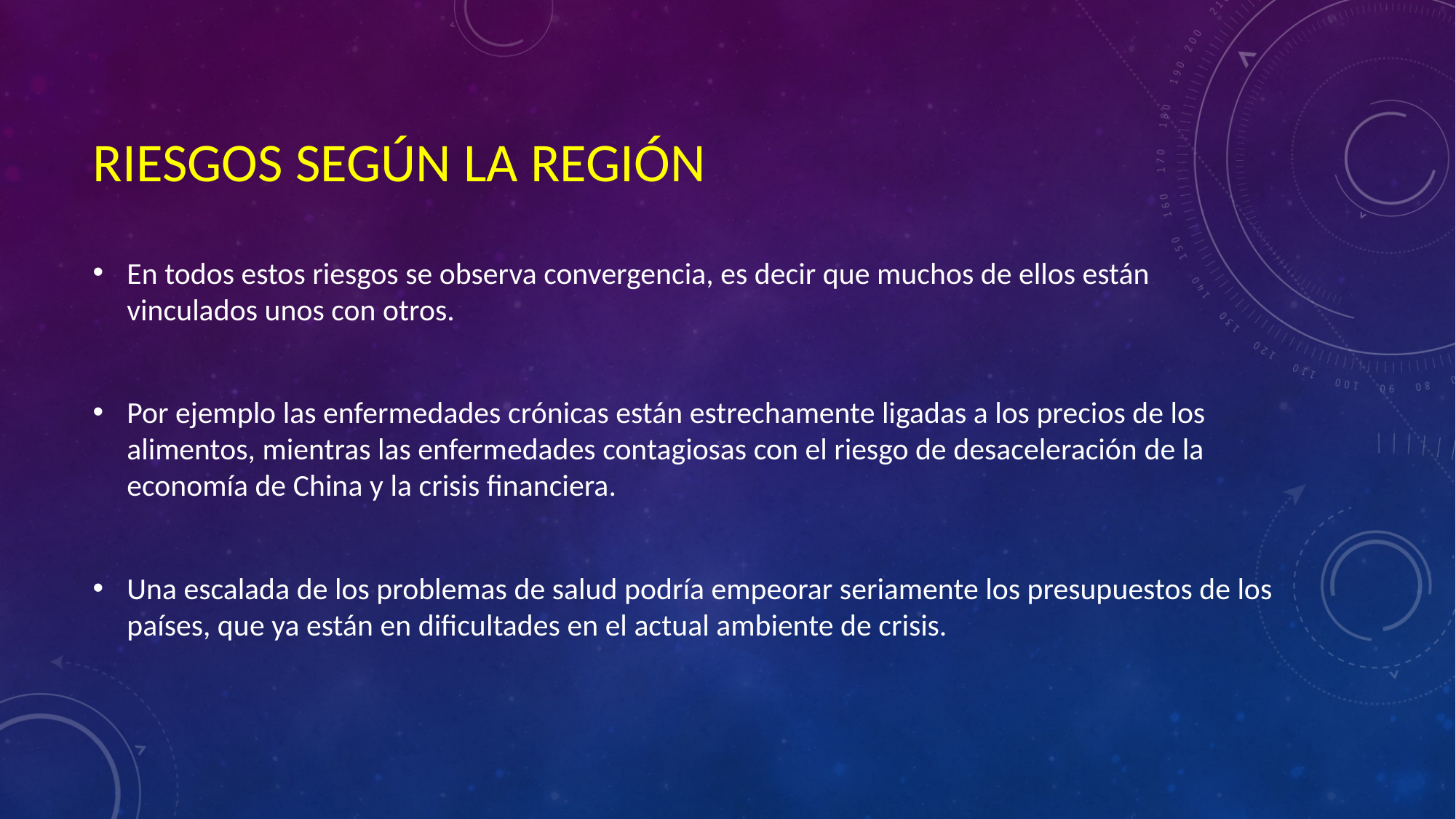

# Riesgos según la región
En todos estos riesgos se observa convergencia, es decir que muchos de ellos están vinculados unos con otros.

Por ejemplo las enfermedades crónicas están estrechamente ligadas a los precios de los alimentos, mientras las enfermedades contagiosas con el riesgo de desaceleración de la economía de China y la crisis financiera.

Una escalada de los problemas de salud podría empeorar seriamente los presupuestos de los países, que ya están en dificultades en el actual ambiente de crisis.